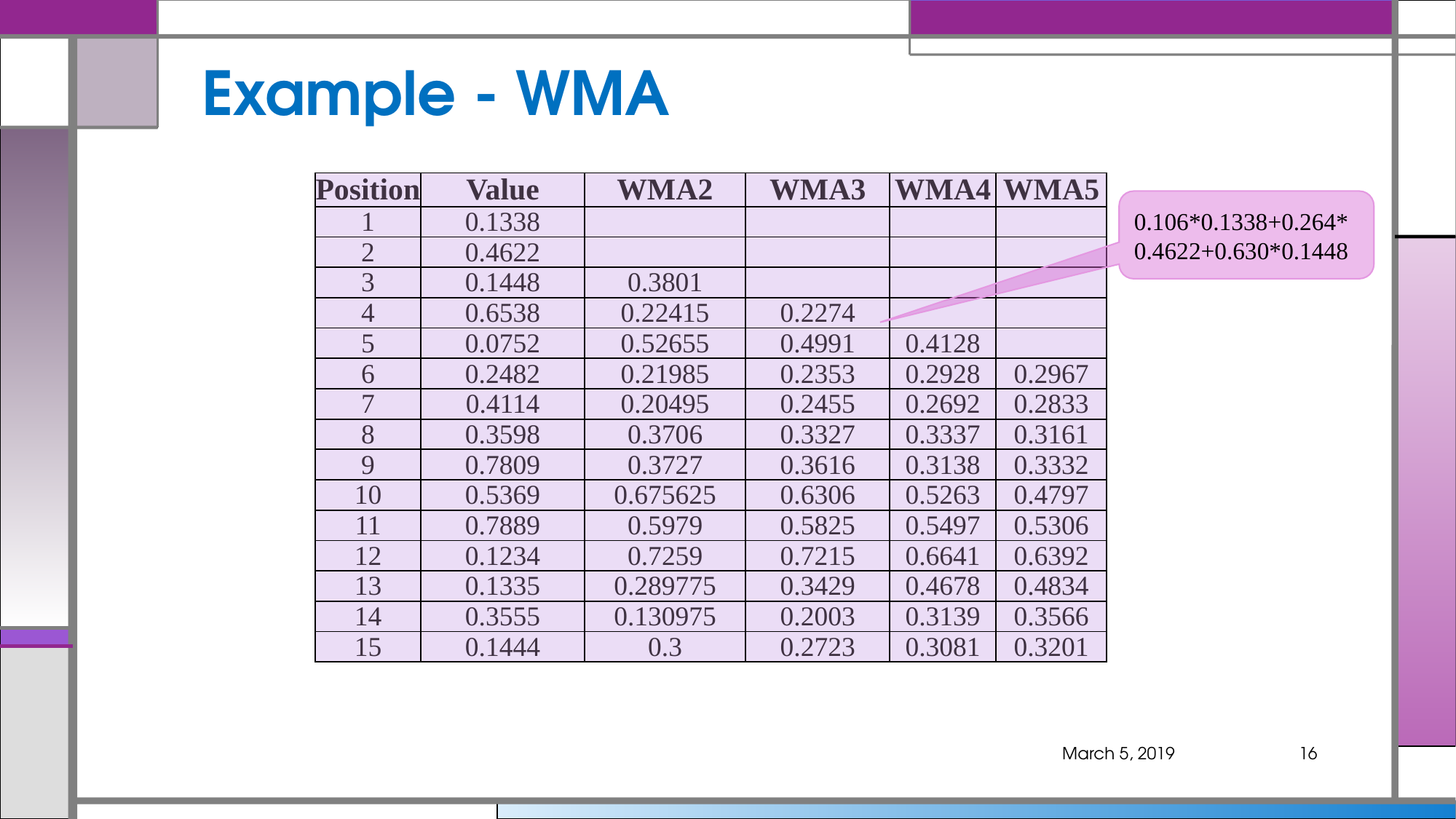

# Example - WMA
| Position | Value | WMA2 | WMA3 | WMA4 | WMA5 |
| --- | --- | --- | --- | --- | --- |
| 1 | 0.1338 |  |  |  |  |
| 2 | 0.4622 |  |  |  |  |
| 3 | 0.1448 | 0.3801 |  |  |  |
| 4 | 0.6538 | 0.22415 | 0.2274 |  |  |
| 5 | 0.0752 | 0.52655 | 0.4991 | 0.4128 |  |
| 6 | 0.2482 | 0.21985 | 0.2353 | 0.2928 | 0.2967 |
| 7 | 0.4114 | 0.20495 | 0.2455 | 0.2692 | 0.2833 |
| 8 | 0.3598 | 0.3706 | 0.3327 | 0.3337 | 0.3161 |
| 9 | 0.7809 | 0.3727 | 0.3616 | 0.3138 | 0.3332 |
| 10 | 0.5369 | 0.675625 | 0.6306 | 0.5263 | 0.4797 |
| 11 | 0.7889 | 0.5979 | 0.5825 | 0.5497 | 0.5306 |
| 12 | 0.1234 | 0.7259 | 0.7215 | 0.6641 | 0.6392 |
| 13 | 0.1335 | 0.289775 | 0.3429 | 0.4678 | 0.4834 |
| 14 | 0.3555 | 0.130975 | 0.2003 | 0.3139 | 0.3566 |
| 15 | 0.1444 | 0.3 | 0.2723 | 0.3081 | 0.3201 |
0.106*0.1338+0.264*0.4622+0.630*0.1448
March 5, 2019
16